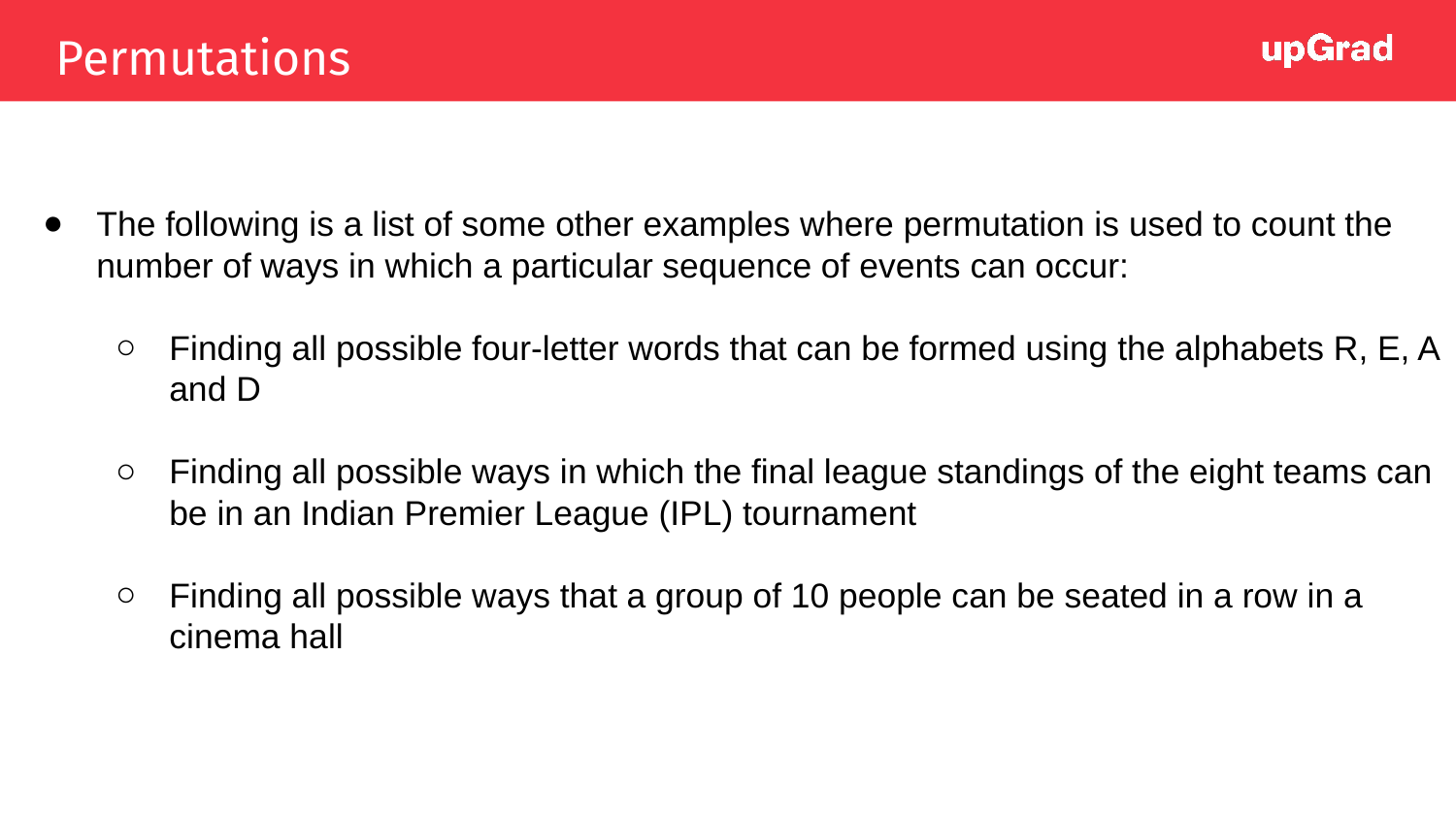

Permutations

The following is a list of some other examples where permutation is used to count the number of ways in which a particular sequence of events can occur:

Finding all possible four-letter words that can be formed using the alphabets R, E, A and D

Finding all possible ways in which the final league standings of the eight teams can be in an Indian Premier League (IPL) tournament

Finding all possible ways that a group of 10 people can be seated in a row in a cinema hall